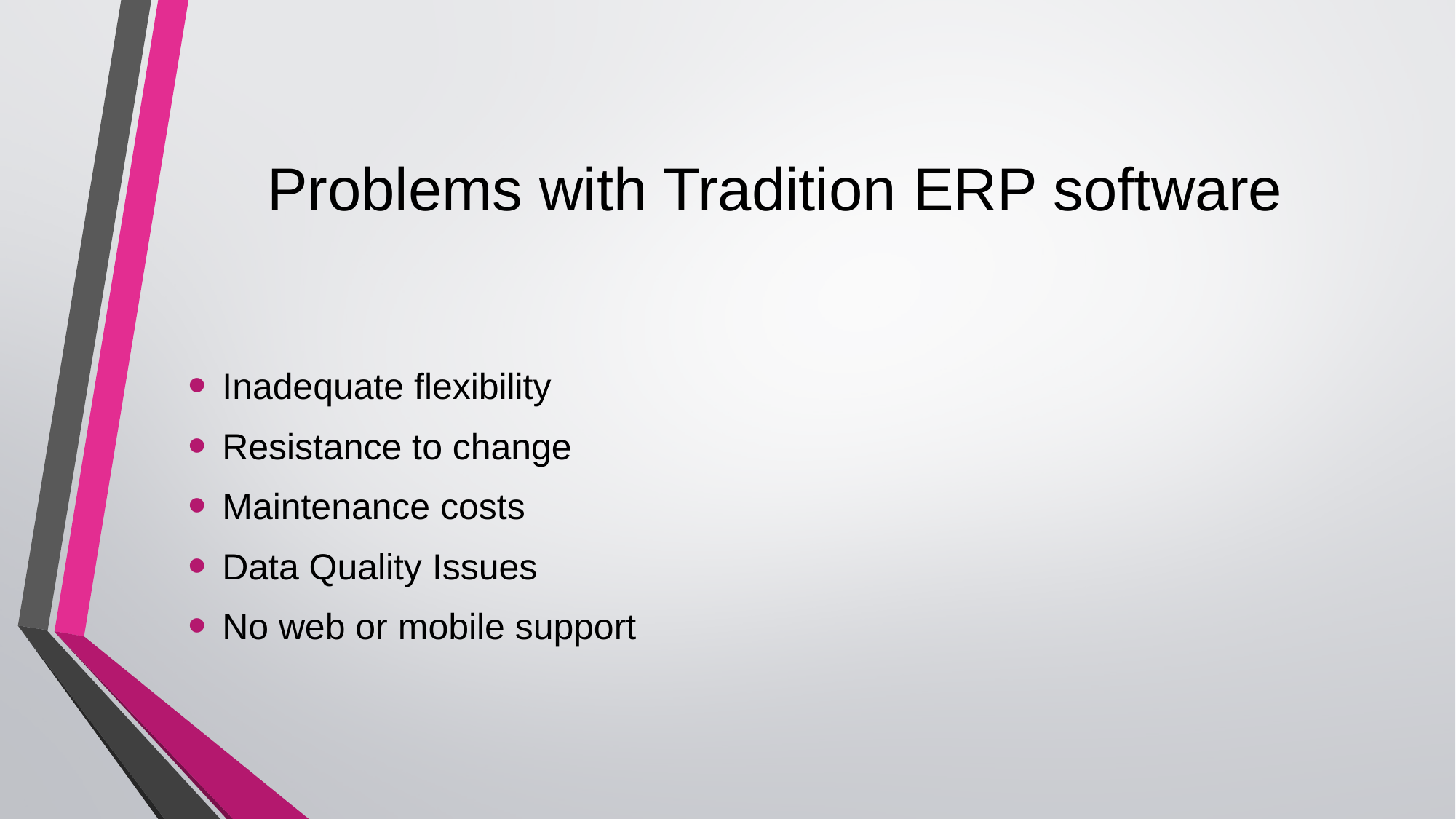

# Problems with Tradition ERP software
Inadequate flexibility
Resistance to change
Maintenance costs
Data Quality Issues
No web or mobile support